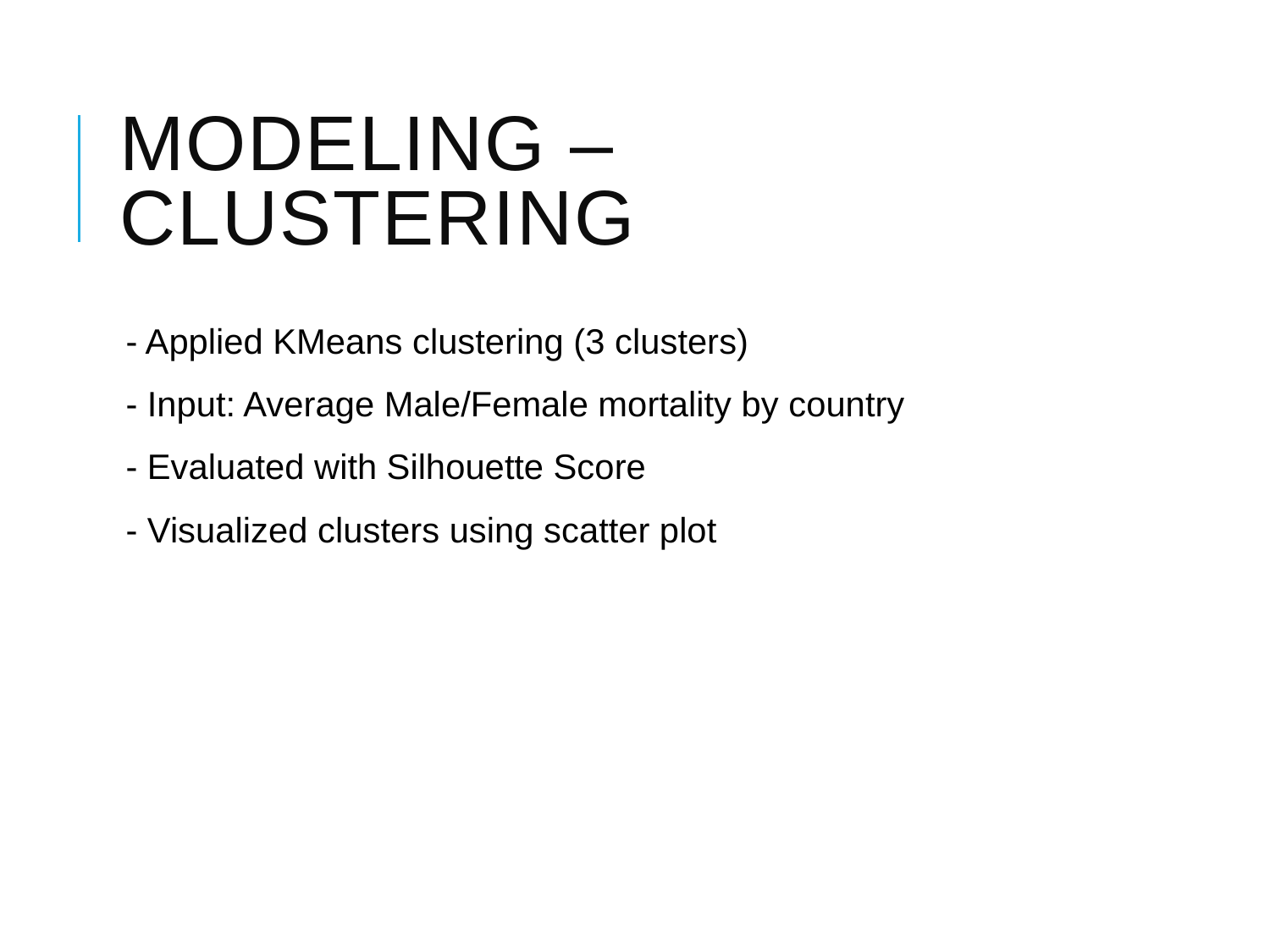

# Modeling – Clustering
- Applied KMeans clustering (3 clusters)
- Input: Average Male/Female mortality by country
- Evaluated with Silhouette Score
- Visualized clusters using scatter plot